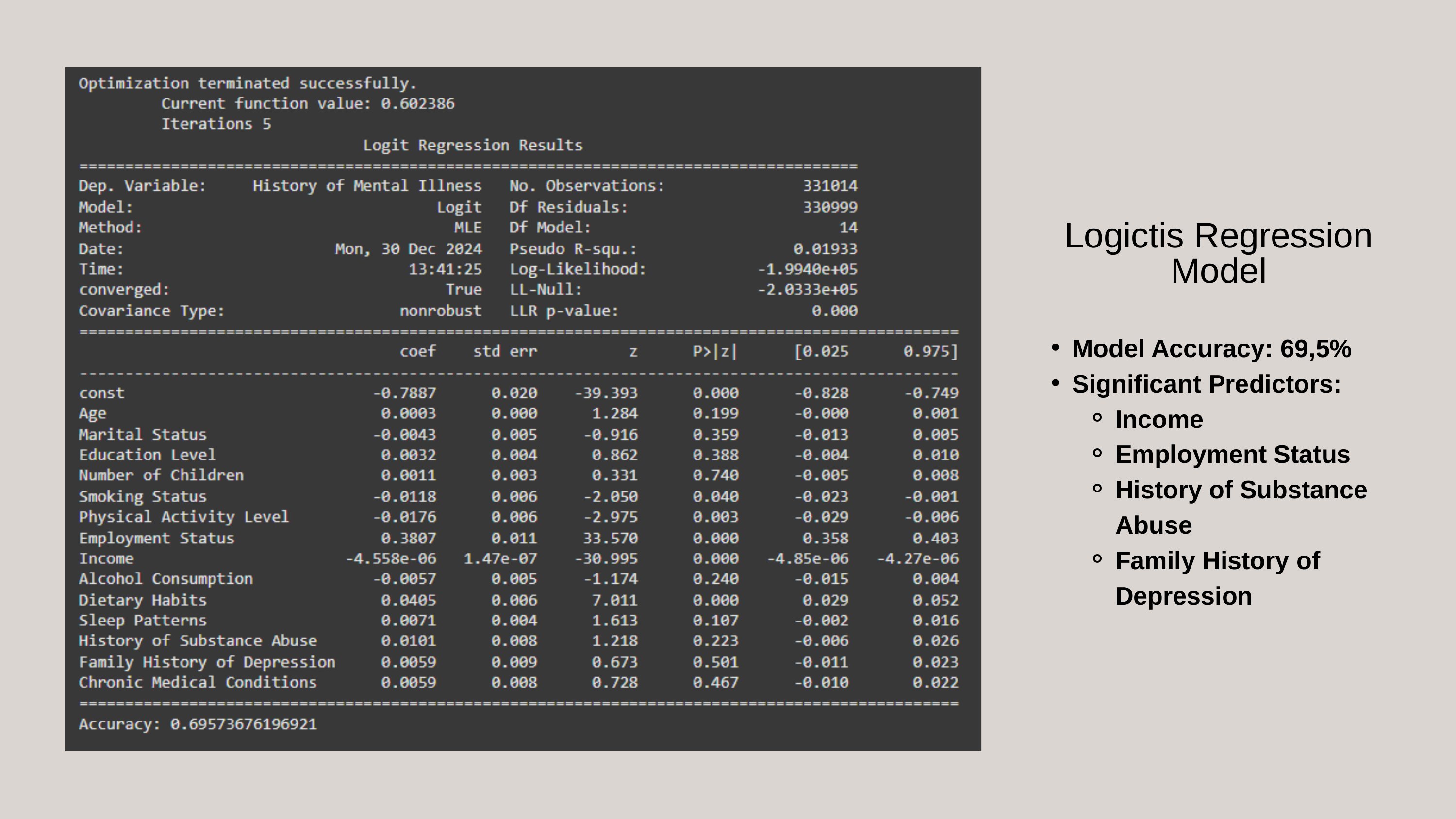

Logictis Regression Model
Model Accuracy: 69,5%
Significant Predictors:
Income
Employment Status
History of Substance Abuse
Family History of Depression